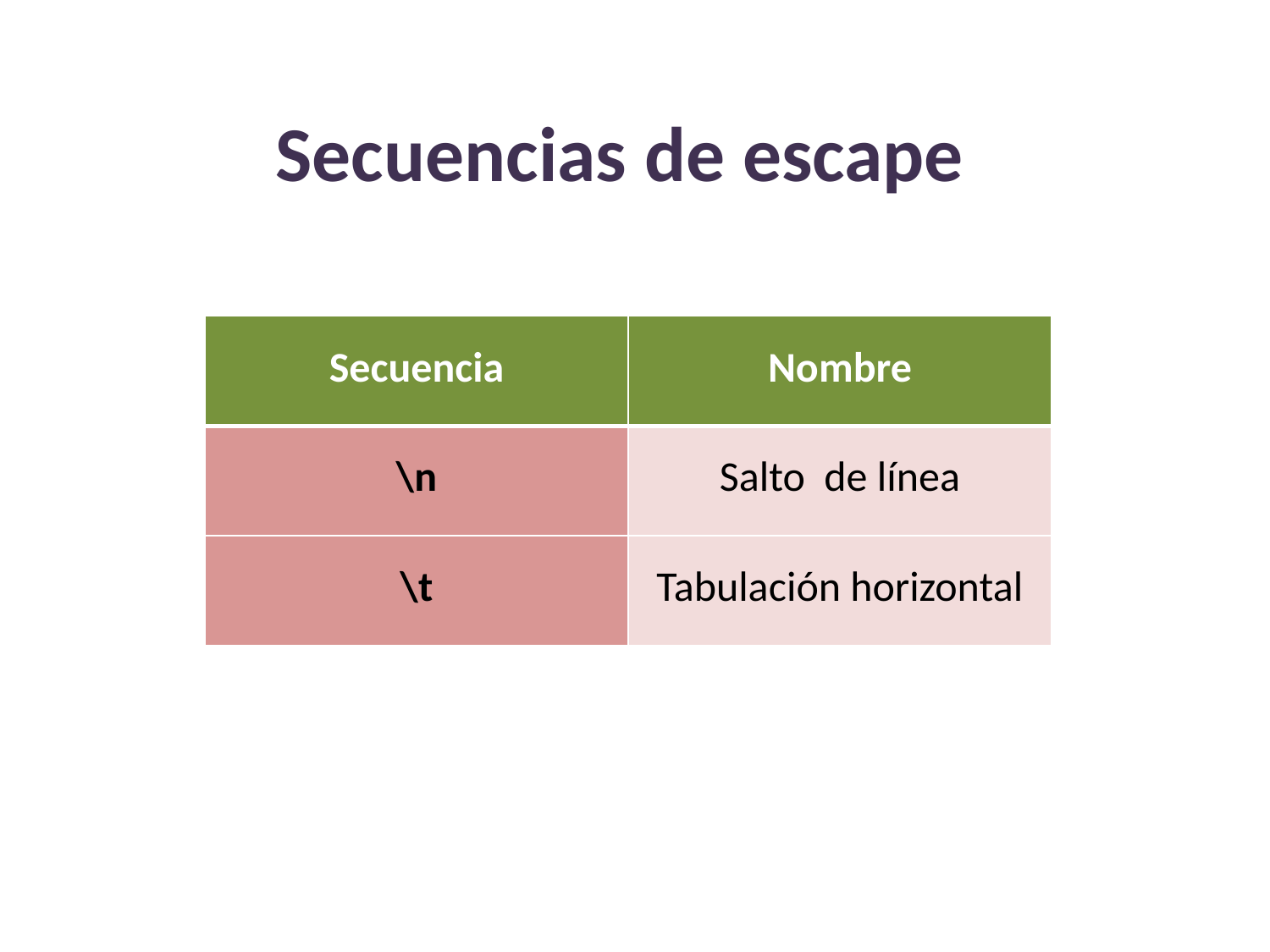

Secuencias de escape
| Secuencia | Nombre |
| --- | --- |
| \n | Salto de línea |
| \t | Tabulación horizontal |